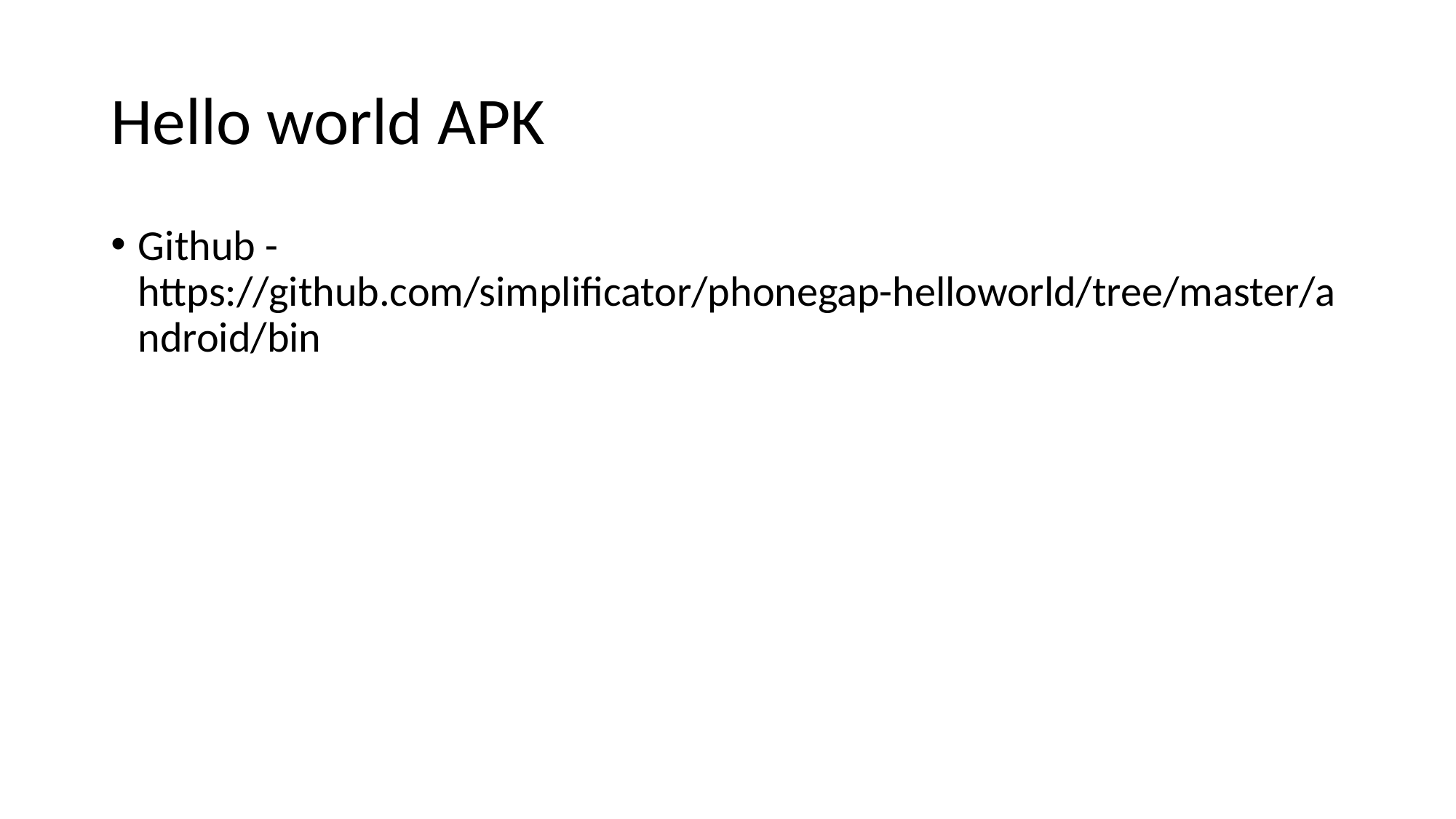

# Hello world APK
Github - https://github.com/simplificator/phonegap-helloworld/tree/master/android/bin